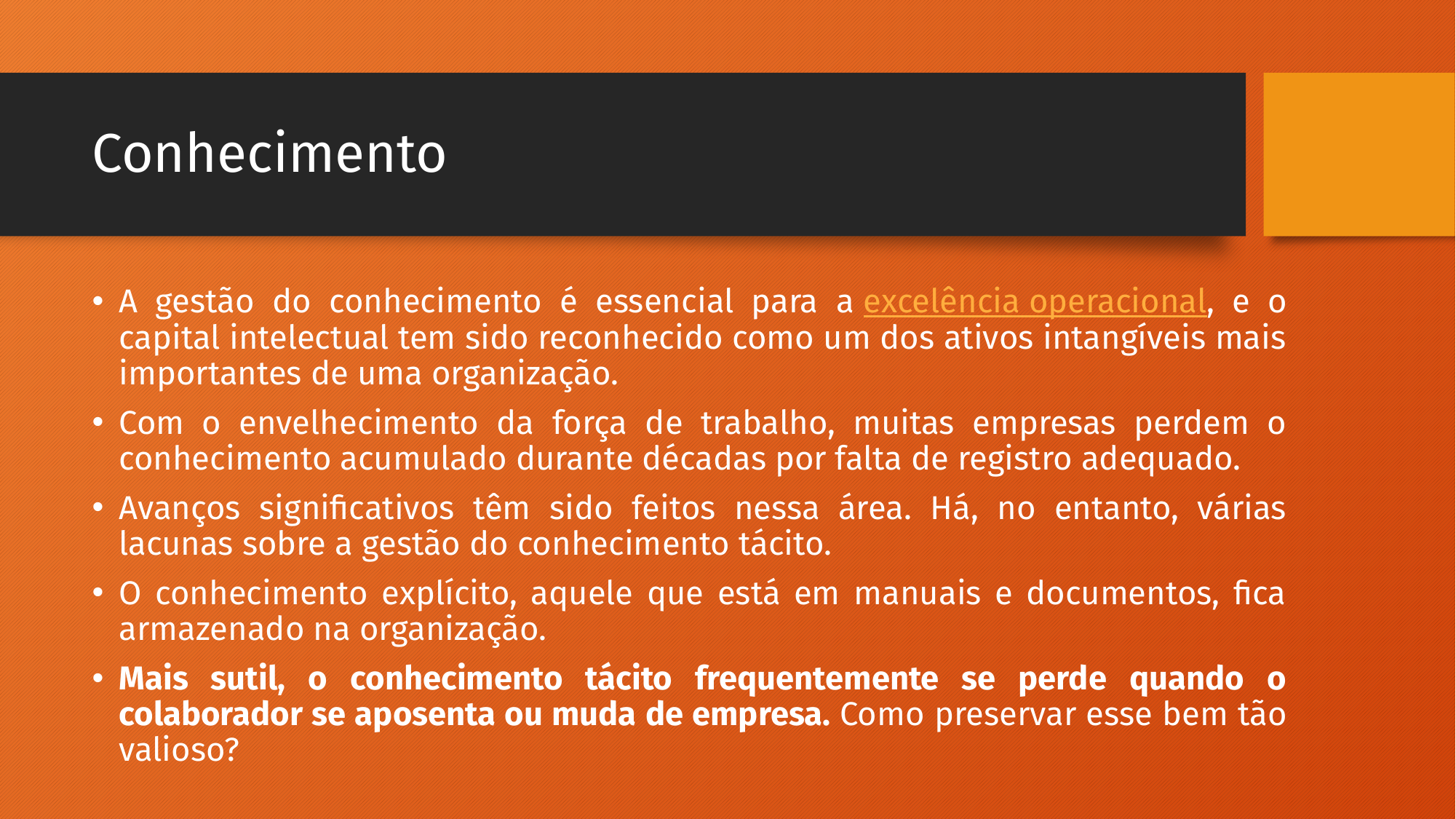

# Conhecimento
A gestão do conhecimento é essencial para a excelência operacional, e o capital intelectual tem sido reconhecido como um dos ativos intangíveis mais importantes de uma organização.
Com o envelhecimento da força de trabalho, muitas empresas perdem o conhecimento acumulado durante décadas por falta de registro adequado.
Avanços significativos têm sido feitos nessa área. Há, no entanto, várias lacunas sobre a gestão do conhecimento tácito.
O conhecimento explícito, aquele que está em manuais e documentos, fica armazenado na organização.
Mais sutil, o conhecimento tácito frequentemente se perde quando o colaborador se aposenta ou muda de empresa. Como preservar esse bem tão valioso?